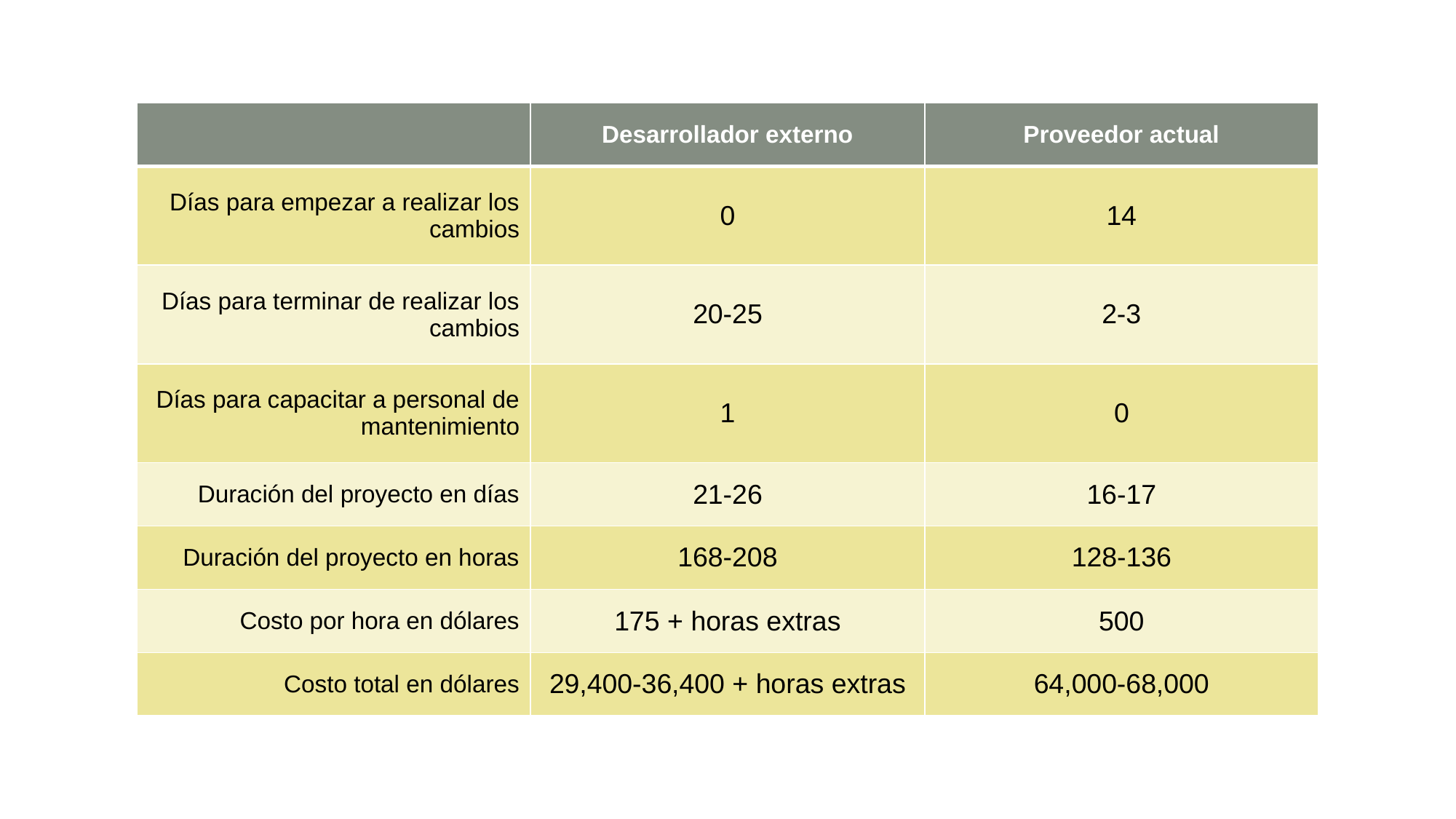

|  | Desarrollador externo | Proveedor actual |
| --- | --- | --- |
| Días para empezar a realizar los cambios | 0 | 14 |
| Días para terminar de realizar los cambios | 20-25 | 2-3 |
| Días para capacitar a personal de mantenimiento | 1 | 0 |
| Duración del proyecto en días | 21-26 | 16-17 |
| Duración del proyecto en horas | 168-208 | 128-136 |
| Costo por hora en dólares | 175 + horas extras | 500 |
| Costo total en dólares | 29,400-36,400 + horas extras | 64,000-68,000 |